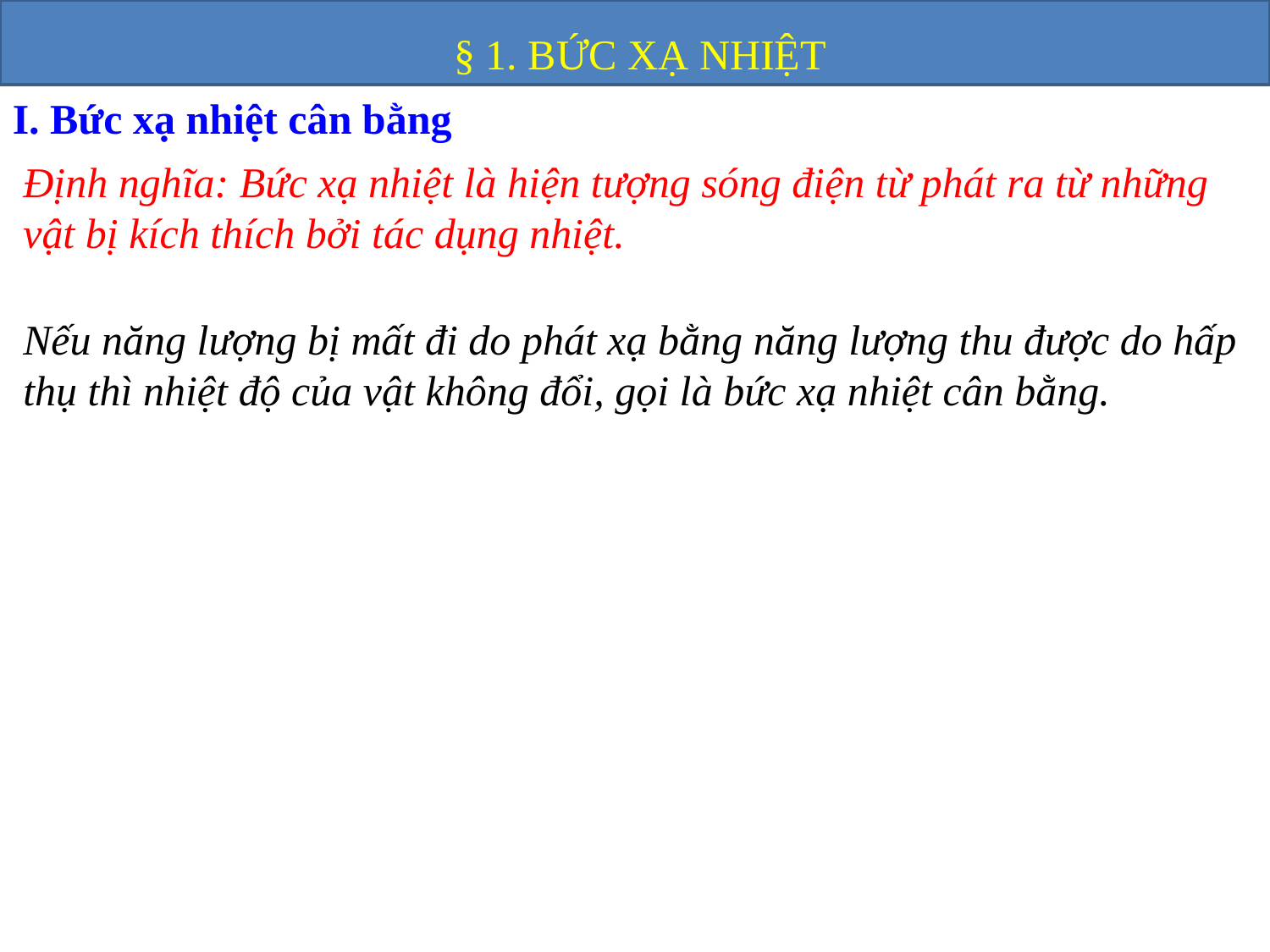

§ 1. BỨC XẠ NHIỆT
I. Bức xạ nhiệt cân bằng
Định nghĩa: Bức xạ nhiệt là hiện tượng sóng điện từ phát ra từ những vật bị kích thích bởi tác dụng nhiệt.
Nếu năng lượng bị mất đi do phát xạ bằng năng lượng thu được do hấp thụ thì nhiệt độ của vật không đổi, gọi là bức xạ nhiệt cân bằng.